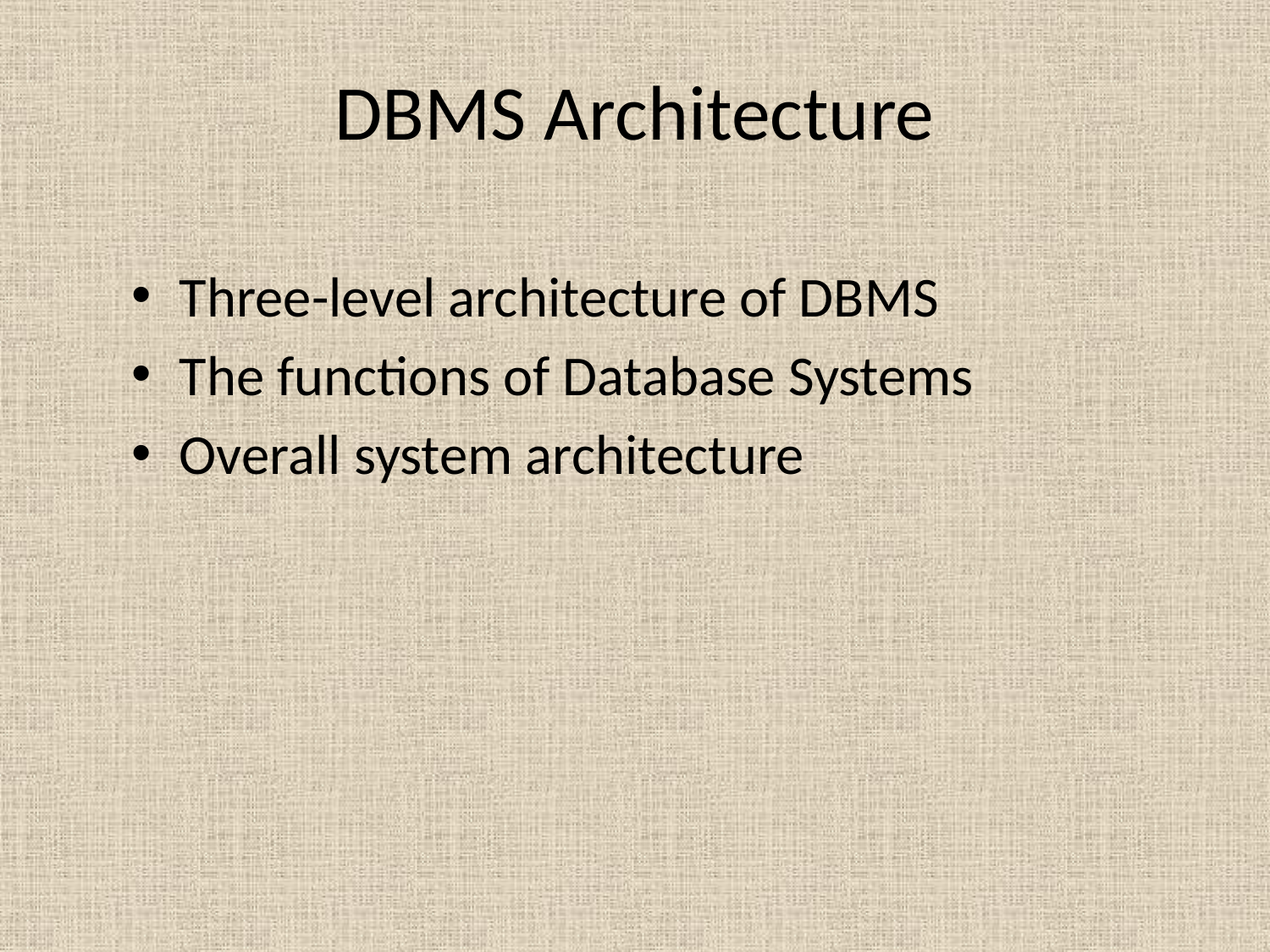

# DBMS Architecture
Three-level architecture of DBMS
The functions of Database Systems
Overall system architecture